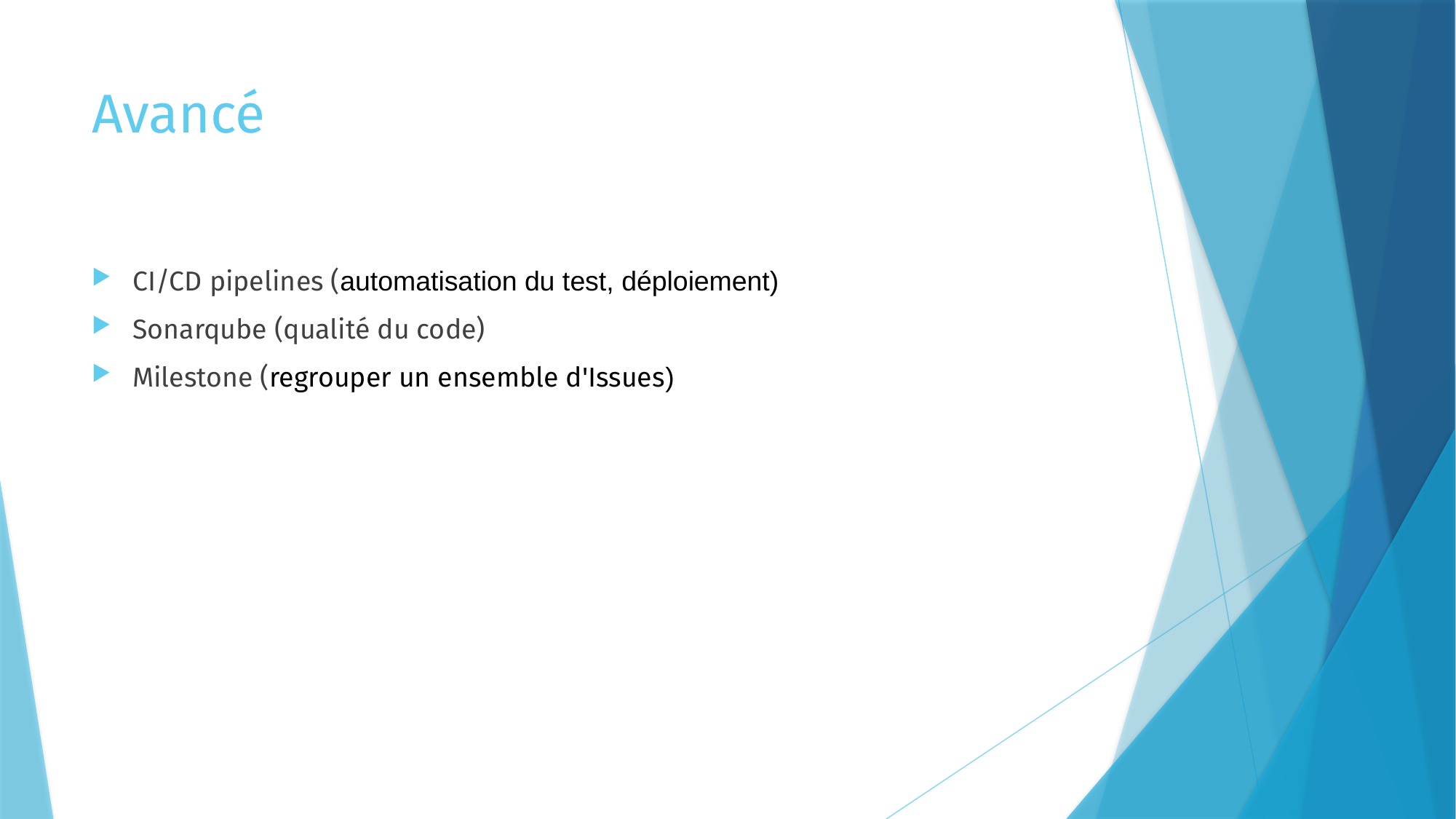

# Avancé
CI/CD pipelines (automatisation du test, déploiement)
Sonarqube (qualité du code)
Milestone (regrouper un ensemble d'Issues)